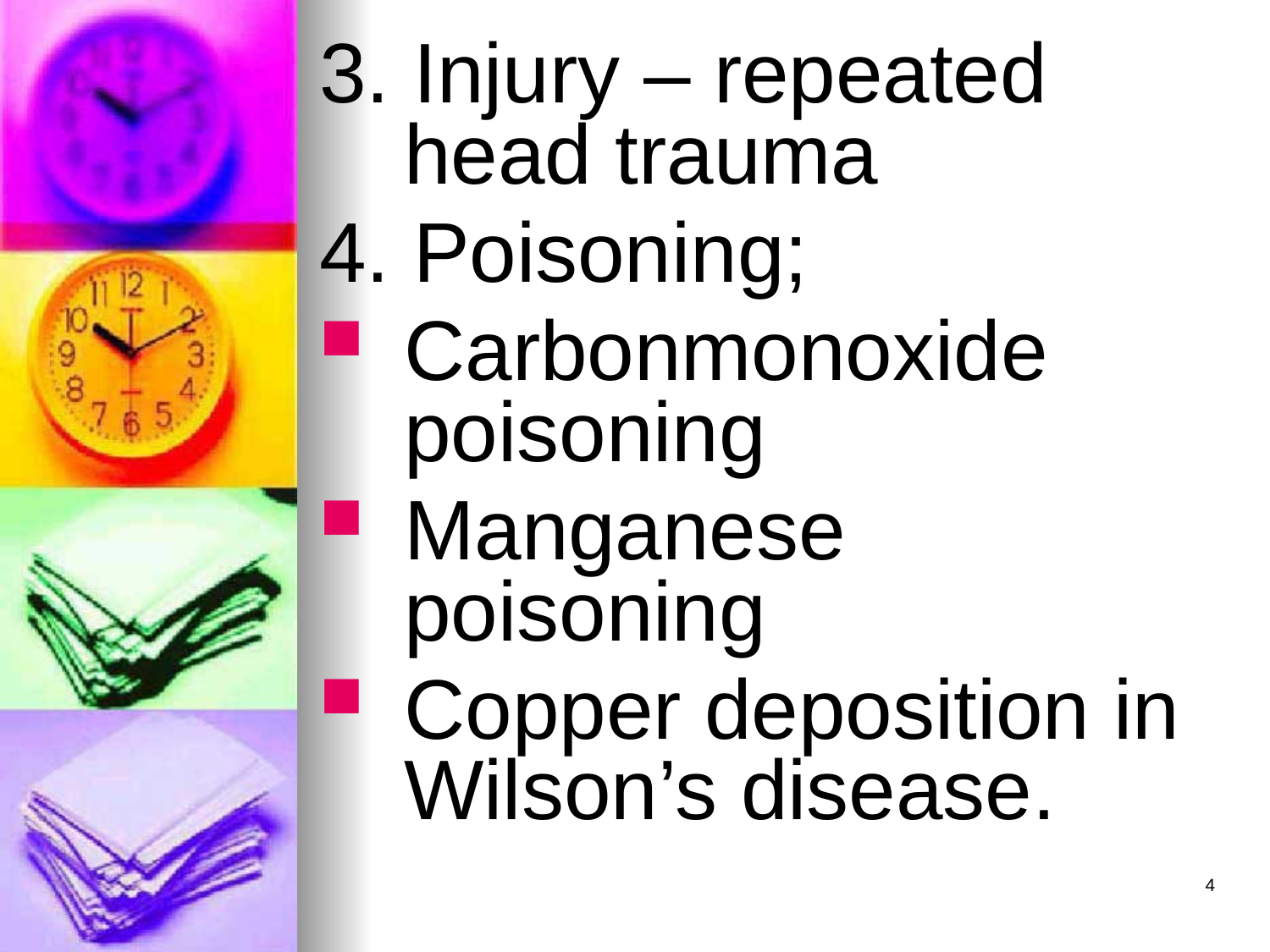

3. Injury – repeated head trauma
4. Poisoning;
Carbonmonoxide poisoning
Manganese poisoning
Copper deposition in Wilson’s disease.
4